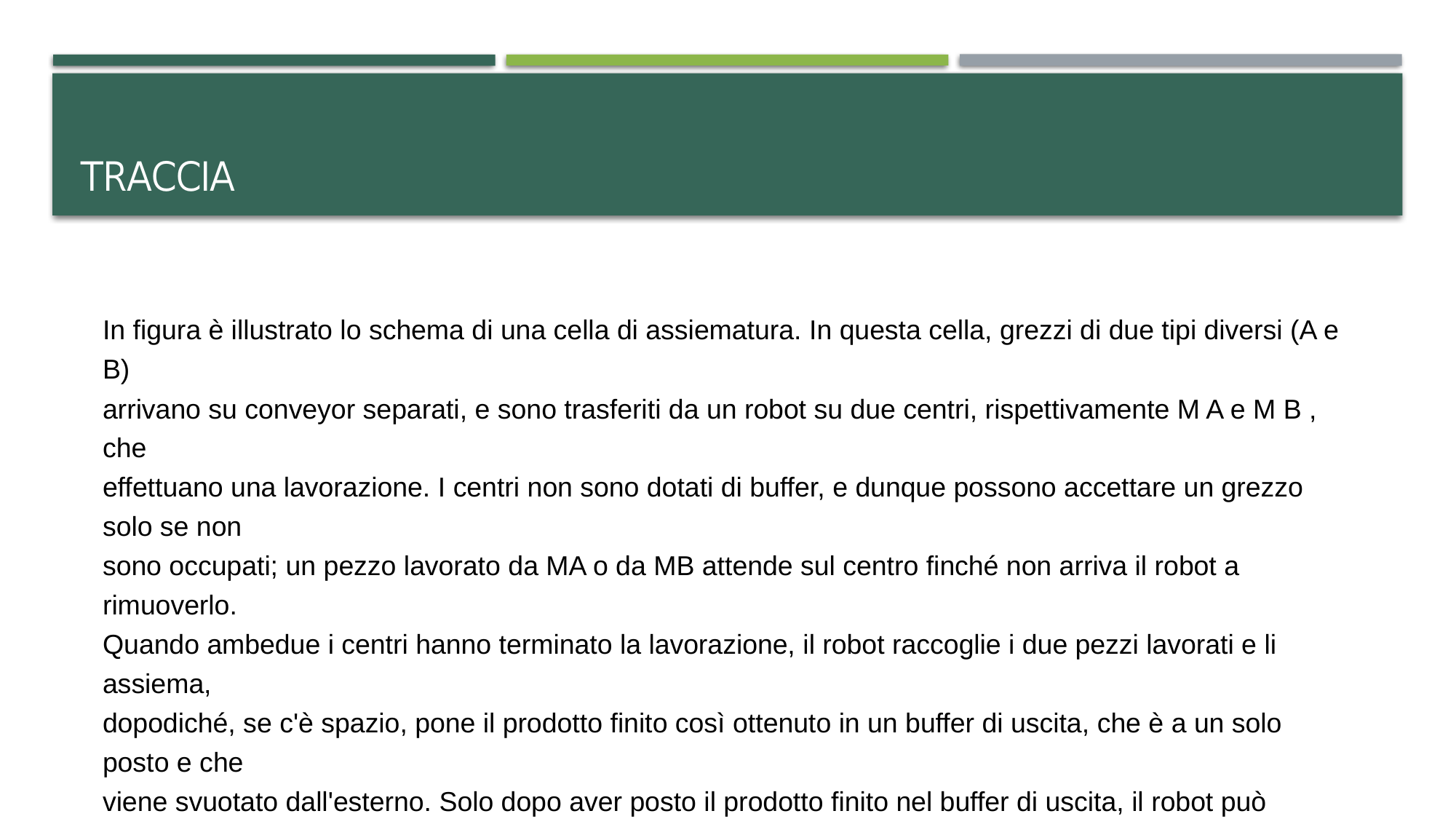

# traccia
In figura è illustrato lo schema di una cella di assiematura. In questa cella, grezzi di due tipi diversi (A e B)
arrivano su conveyor separati, e sono trasferiti da un robot su due centri, rispettivamente M A e M B , che
effettuano una lavorazione. I centri non sono dotati di buffer, e dunque possono accettare un grezzo solo se non
sono occupati; un pezzo lavorato da MA o da MB attende sul centro finché non arriva il robot a rimuoverlo.
Quando ambedue i centri hanno terminato la lavorazione, il robot raccoglie i due pezzi lavorati e li assiema,
dopodiché, se c'è spazio, pone il prodotto finito così ottenuto in un buffer di uscita, che è a un solo posto e che
viene svuotato dall'esterno. Solo dopo aver posto il prodotto finito nel buffer di uscita, il robot può occuparsi
dell'ingresso dei nuovi grezzi. Dopo ogni operazione di movimentazione compiuta dal robot, esso torna in una
posizione di riposo.
Modellare il sistema con una rete di Petri marcata temporizzata in modo da rappresentare il funzionamento
periodico del sistema, prestando attenzione ai conflitti sulla risorsa robot e modellando opportunamente lo
scarico dall’esterno dei pezzi finiti.